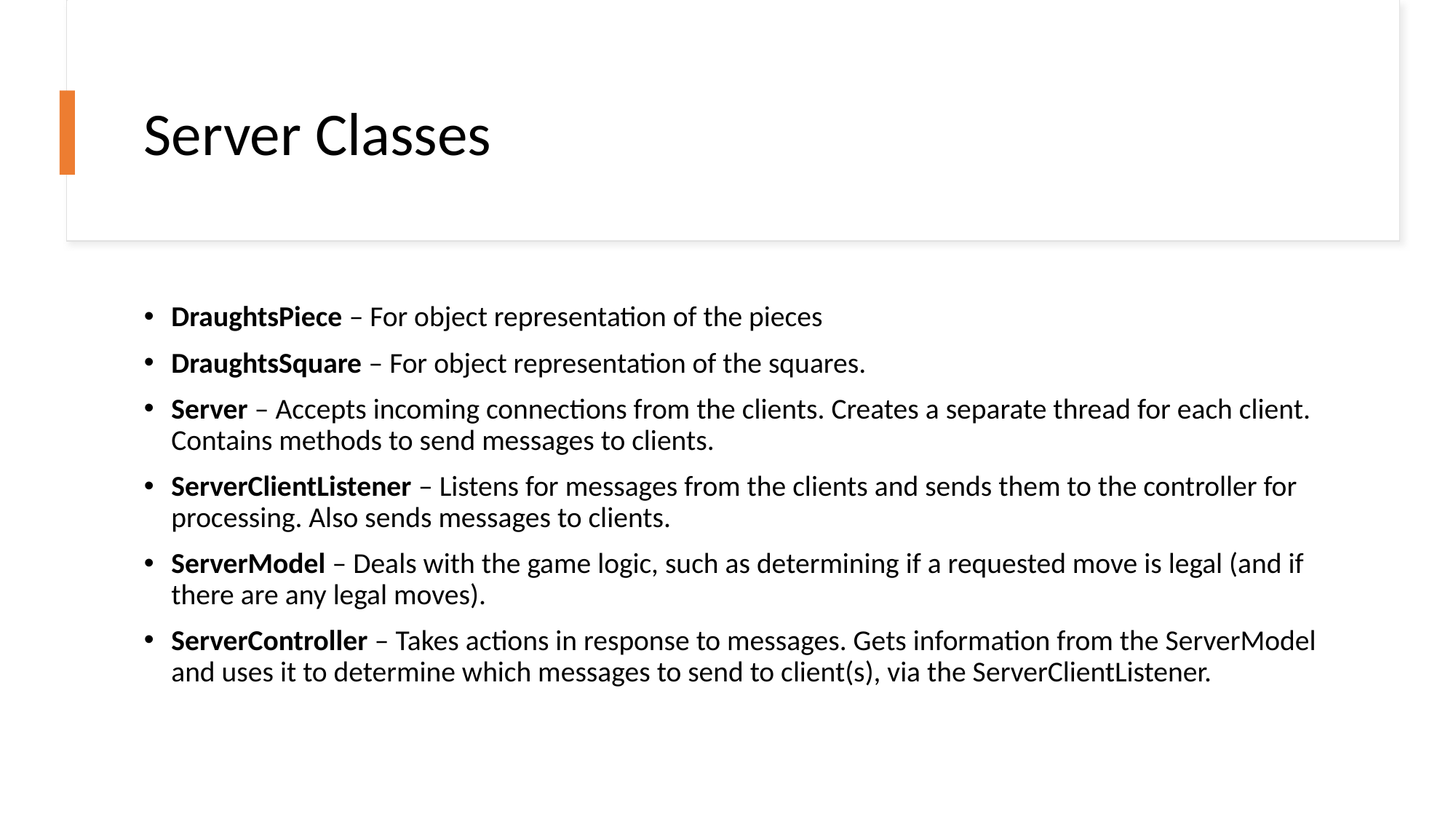

# Server Classes

DraughtsPiece – For object representation of the pieces
DraughtsSquare – For object representation of the squares.
Server – Accepts incoming connections from the clients. Creates a separate thread for each client. Contains methods to send messages to clients.
ServerClientListener – Listens for messages from the clients and sends them to the controller for processing. Also sends messages to clients.
ServerModel – Deals with the game logic, such as determining if a requested move is legal (and if there are any legal moves).
ServerController – Takes actions in response to messages. Gets information from the ServerModel and uses it to determine which messages to send to client(s), via the ServerClientListener.